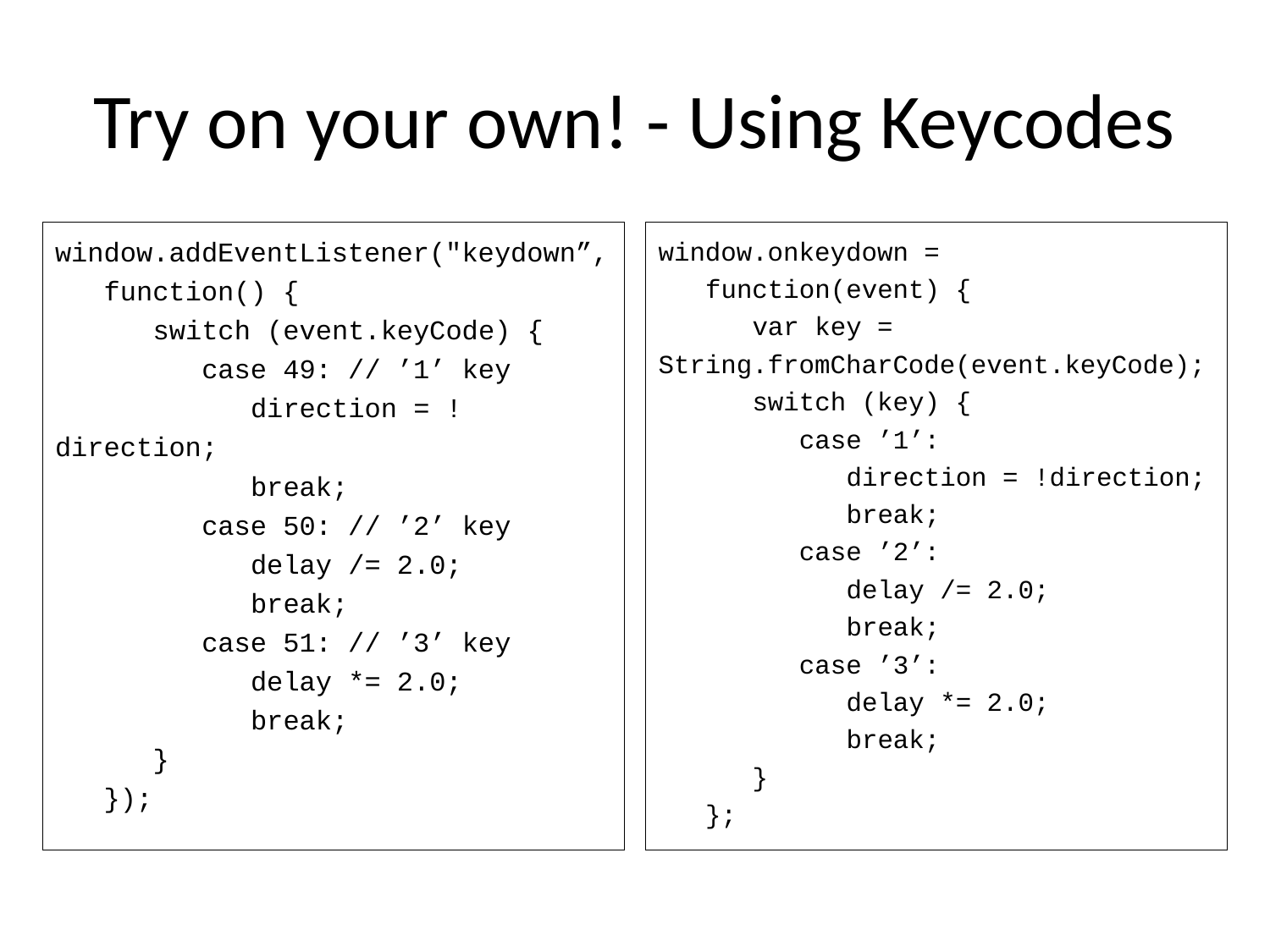

# Try on your own! - Using Keycodes
window.addEventListener("keydown”,
   function() {
      switch (event.keyCode) {
         case 49: // ’1’ key
            direction = !direction;
            break;
         case 50: // ’2’ key
            delay /= 2.0;
            break;
         case 51: // ’3’ key
            delay *= 2.0;
            break;
      }
   });
window.onkeydown =
   function(event) {
      var key = String.fromCharCode(event.keyCode);
      switch (key) {
         case ’1’:
            direction = !direction;
            break;
         case ’2’:
            delay /= 2.0;
            break;
         case ’3’:
            delay *= 2.0;
            break;
      }
   };